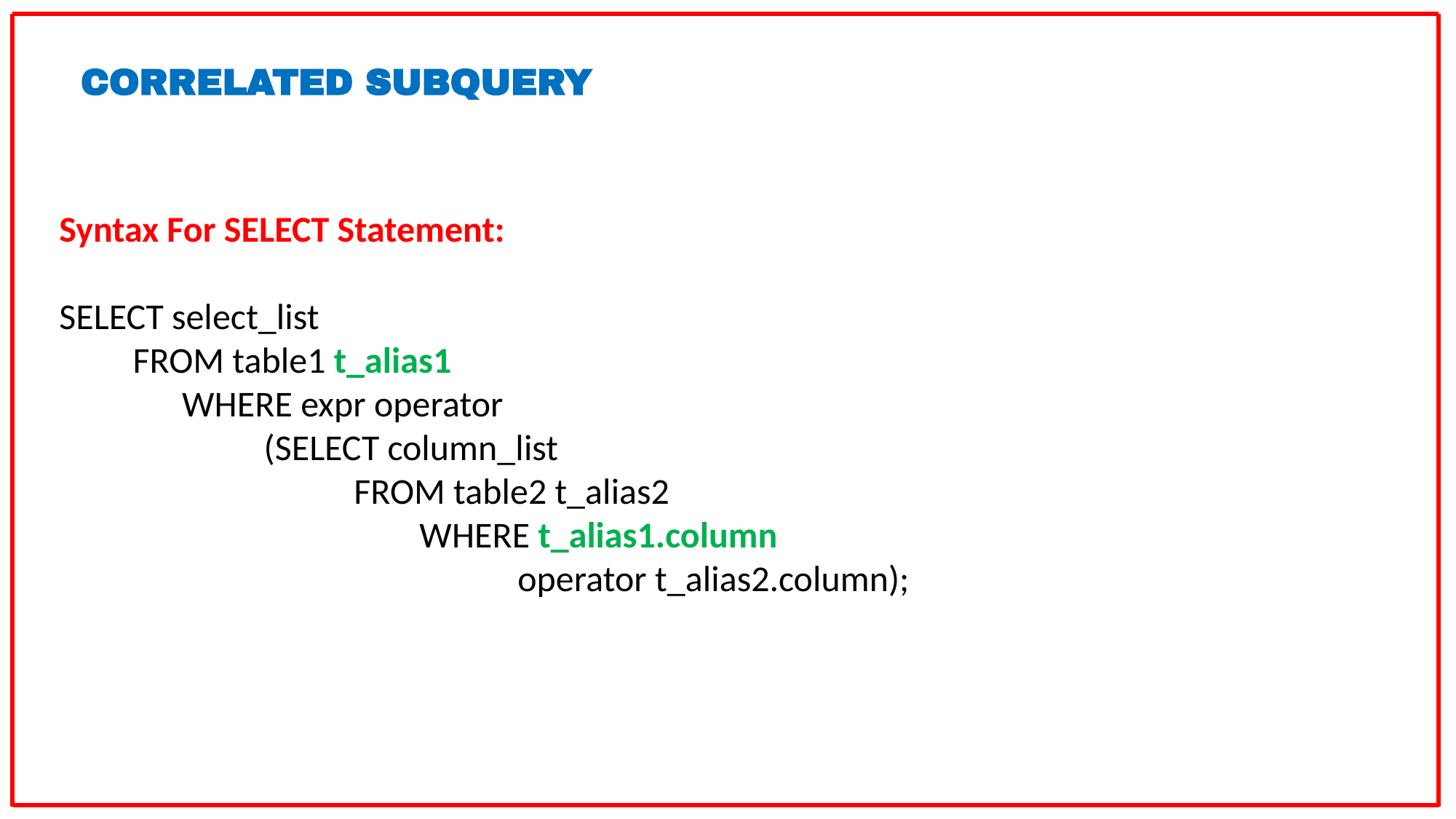

CORRELATED SUBQUERY
Syntax For SELECT Statement:

SELECT select_list
         FROM table1 t_alias1
               WHERE expr operator
                         (SELECT column_list
                                    FROM table2 t_alias2
                                            WHERE t_alias1.column
                                                        operator t_alias2.column);